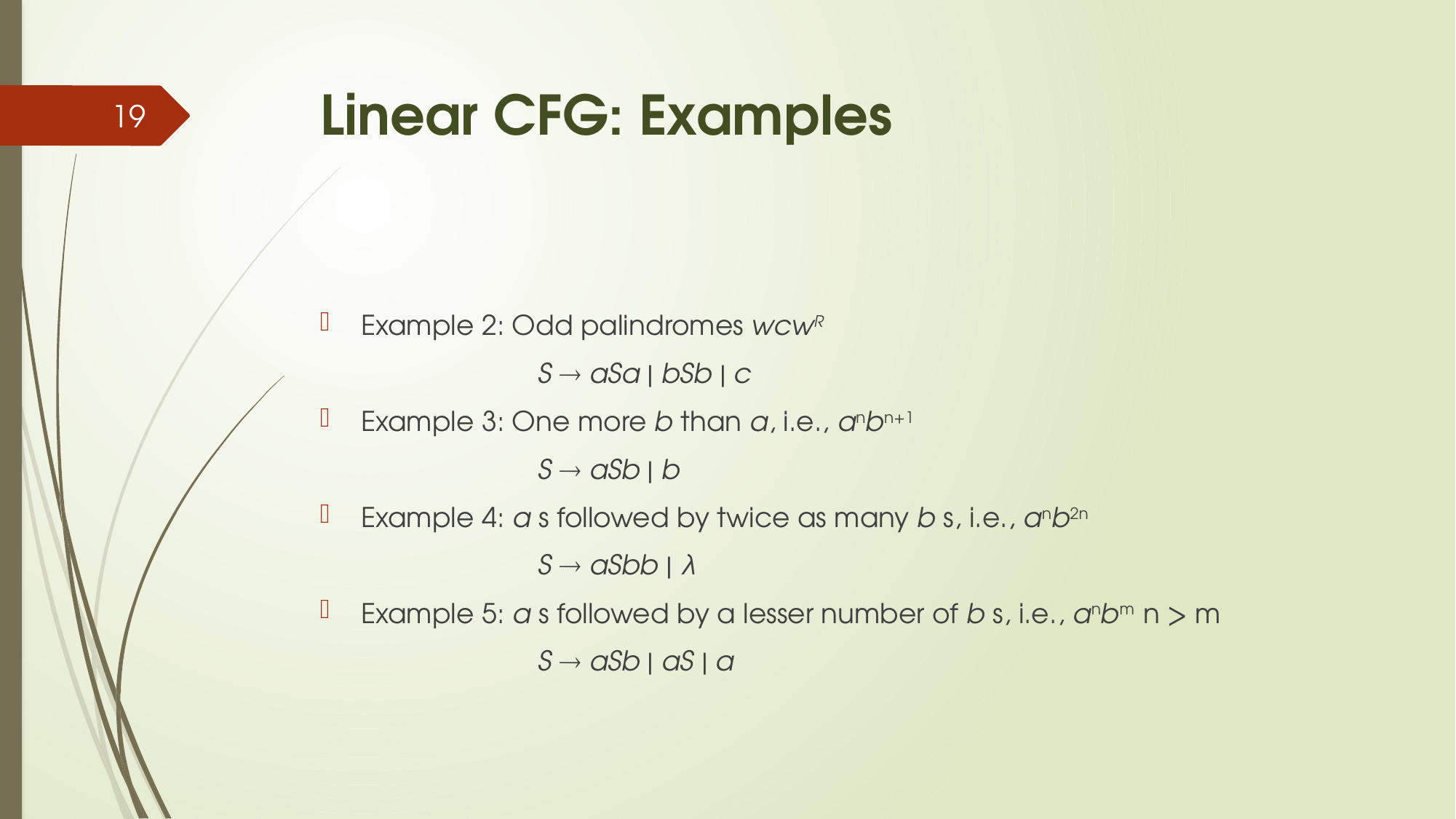

# Linear CFG: Examples
19

Example 2: Odd palindromes wcwR
S → aSa | bSb | c
Example 3: One more b than a, i.e., anbn+1
S → aSb | b
Example 4: a s followed by twice as many b s, i.e., anb2n
S → aSbb | λ
Example 5: a s followed by a lesser number of b s, i.e., anbm  n > m
S → aSb | aS | a